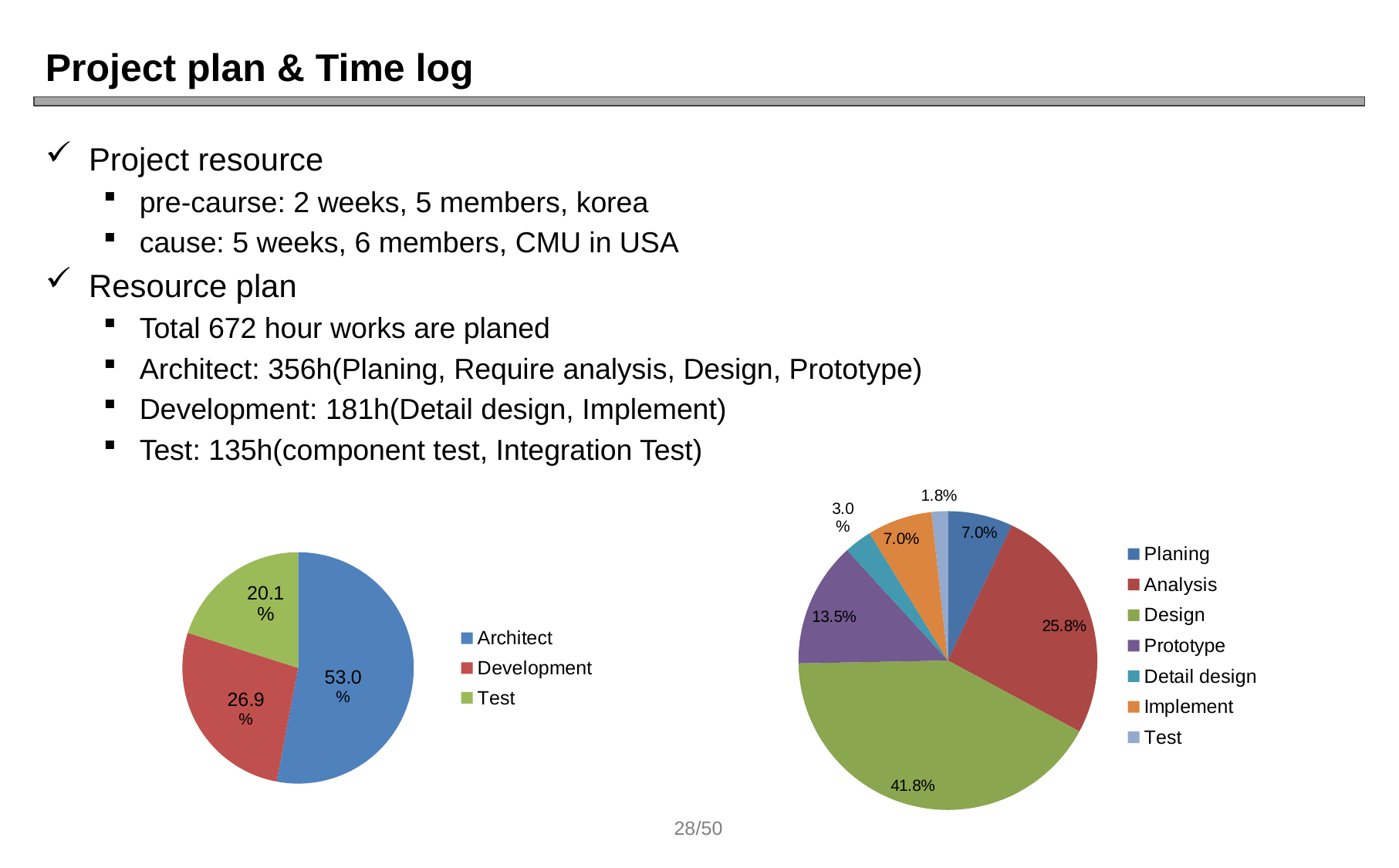

# Project plan & Time log
Project resource
pre-caurse: 2 weeks, 5 members, korea
cause: 5 weeks, 6 members, CMU in USA
Resource plan
Total 672 hour works are planed
Architect: 356h(Planing, Require analysis, Design, Prototype)
Development: 181h(Detail design, Implement)
Test: 135h(component test, Integration Test)

### Chart

| Category |  |
|---|---|
| Planing | 0.070298769771529 |
| Analysis | 0.2583479789103691 |
| Design | 0.4182776801405975 |
| Prototype | 0.13532513181019332 |
| Detail design | 0.029876977152899824 |
| Implement | 0.070298769771529 |
| Test | 0.01757469244288225 |

### Chart

| Category |  |
|---|---|
| Architect | 0.5297619047619048 |
| Development | 0.2693452380952381 |
| Test | 0.20089285714285715 |
28/50